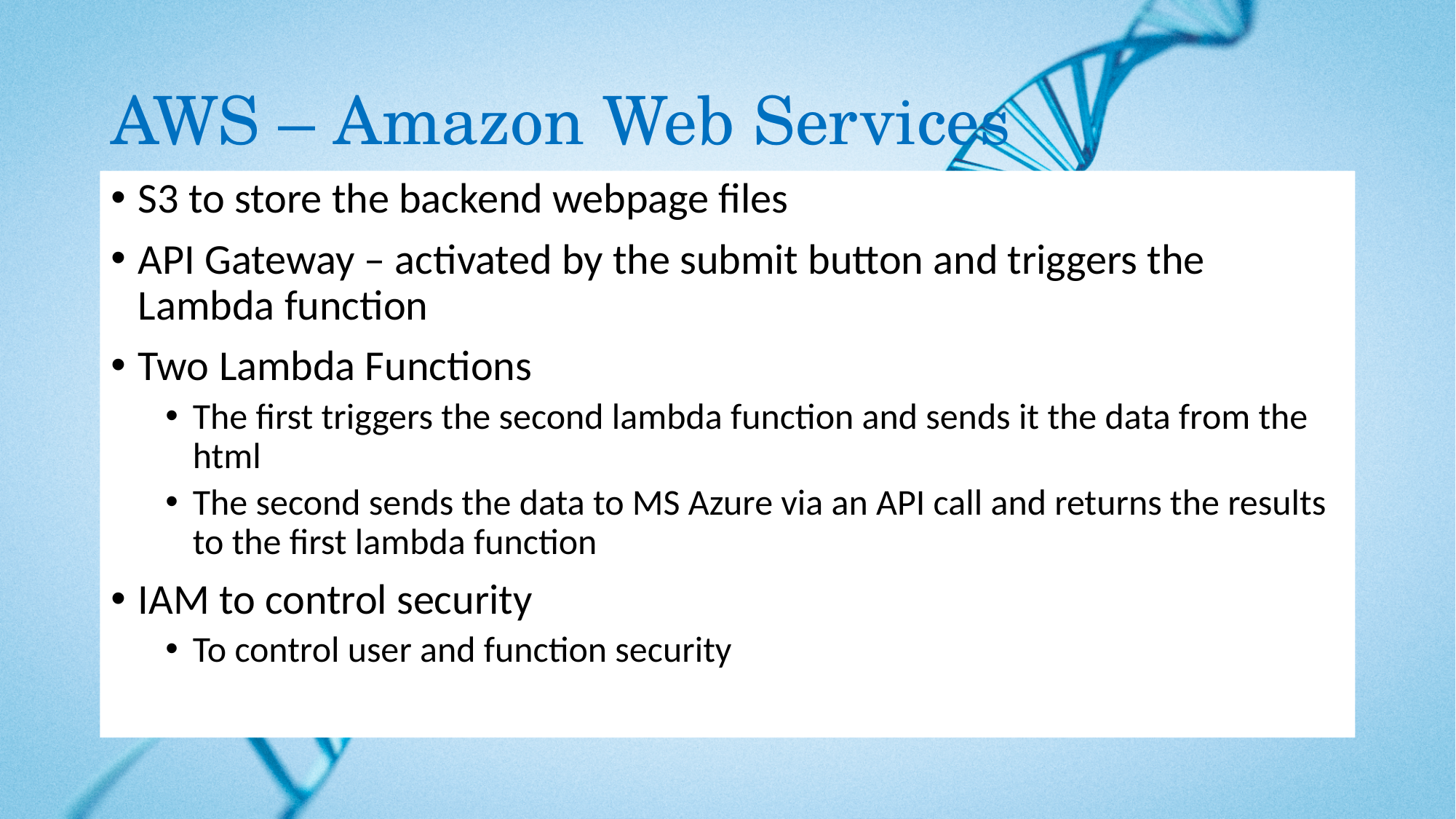

# AWS – Amazon Web Services
S3 to store the backend webpage files
API Gateway – activated by the submit button and triggers the Lambda function
Two Lambda Functions
The first triggers the second lambda function and sends it the data from the html
The second sends the data to MS Azure via an API call and returns the results to the first lambda function
IAM to control security
To control user and function security